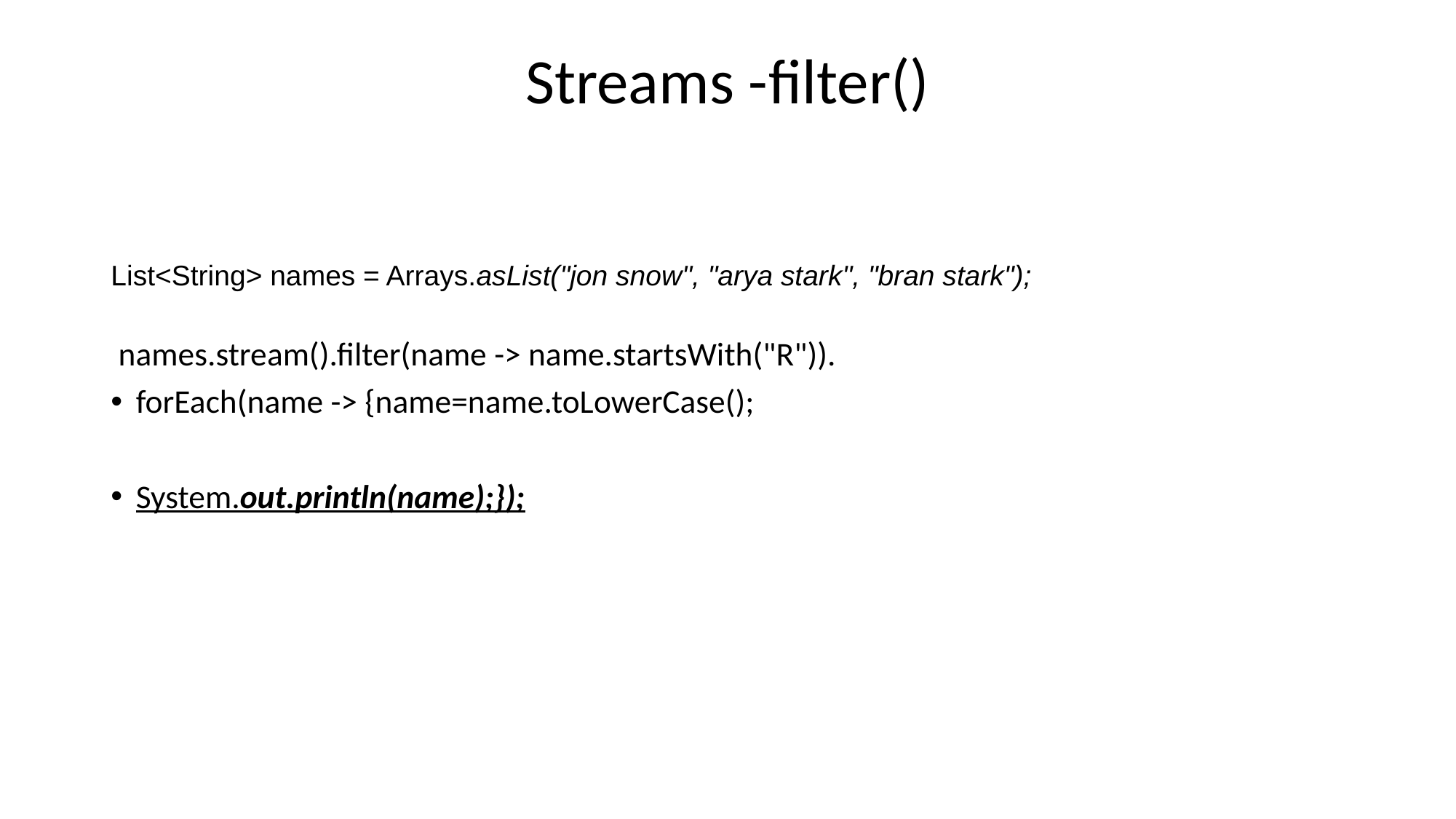

# Streams -filter()

List<String> names = Arrays.asList("jon snow", "arya stark", "bran stark");

 names.stream().filter(name -> name.startsWith("R")).
forEach(name -> {name=name.toLowerCase();

System.out.println(name);});